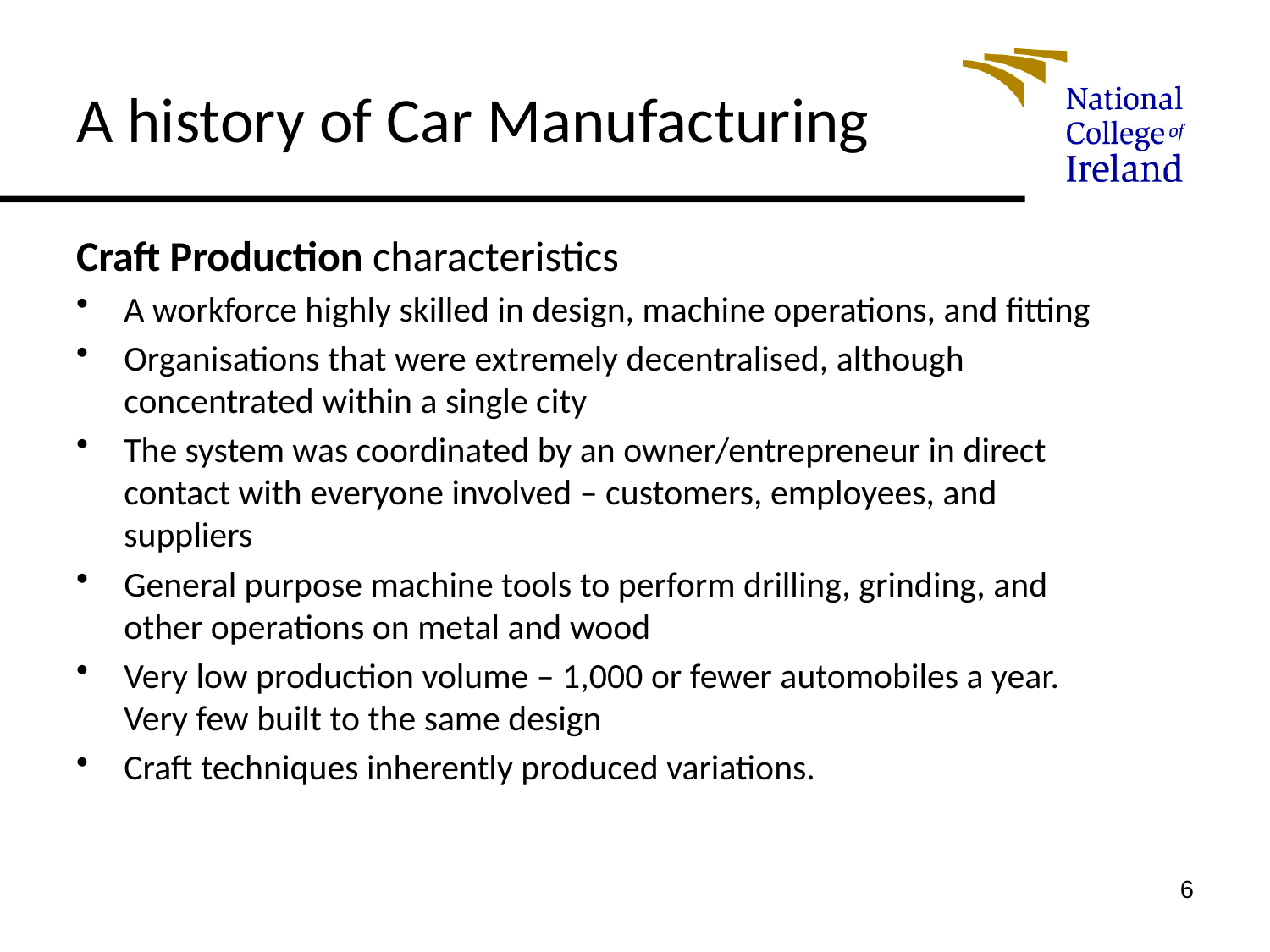

# A history of Car Manufacturing
Craft Production characteristics
A workforce highly skilled in design, machine operations, and fitting
Organisations that were extremely decentralised, although concentrated within a single city
The system was coordinated by an owner/entrepreneur in direct contact with everyone involved – customers, employees, and suppliers
General purpose machine tools to perform drilling, grinding, and other operations on metal and wood
Very low production volume – 1,000 or fewer automobiles a year. Very few built to the same design
Craft techniques inherently produced variations.
6